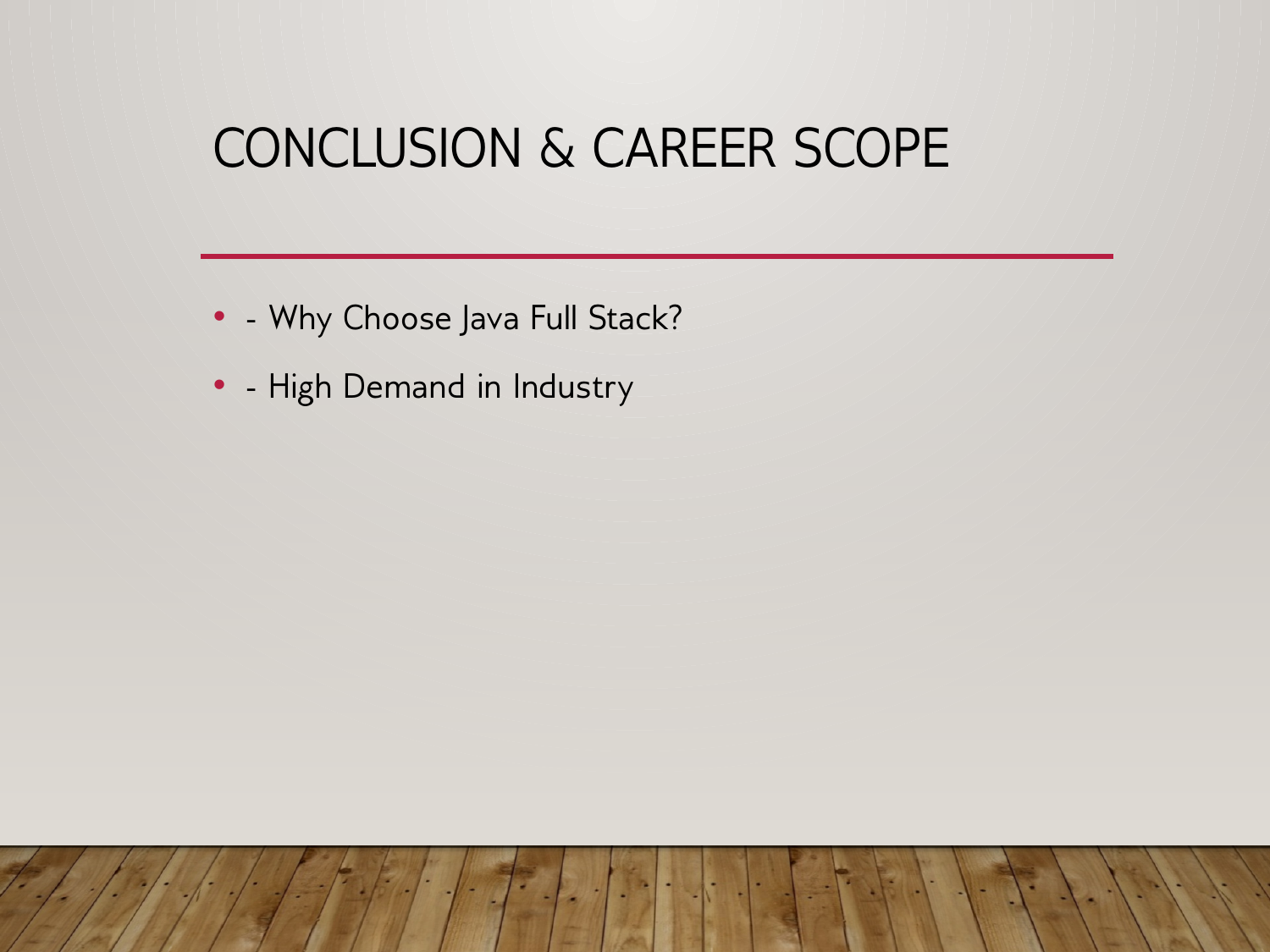

# Conclusion & Career Scope
- Why Choose Java Full Stack?
- High Demand in Industry